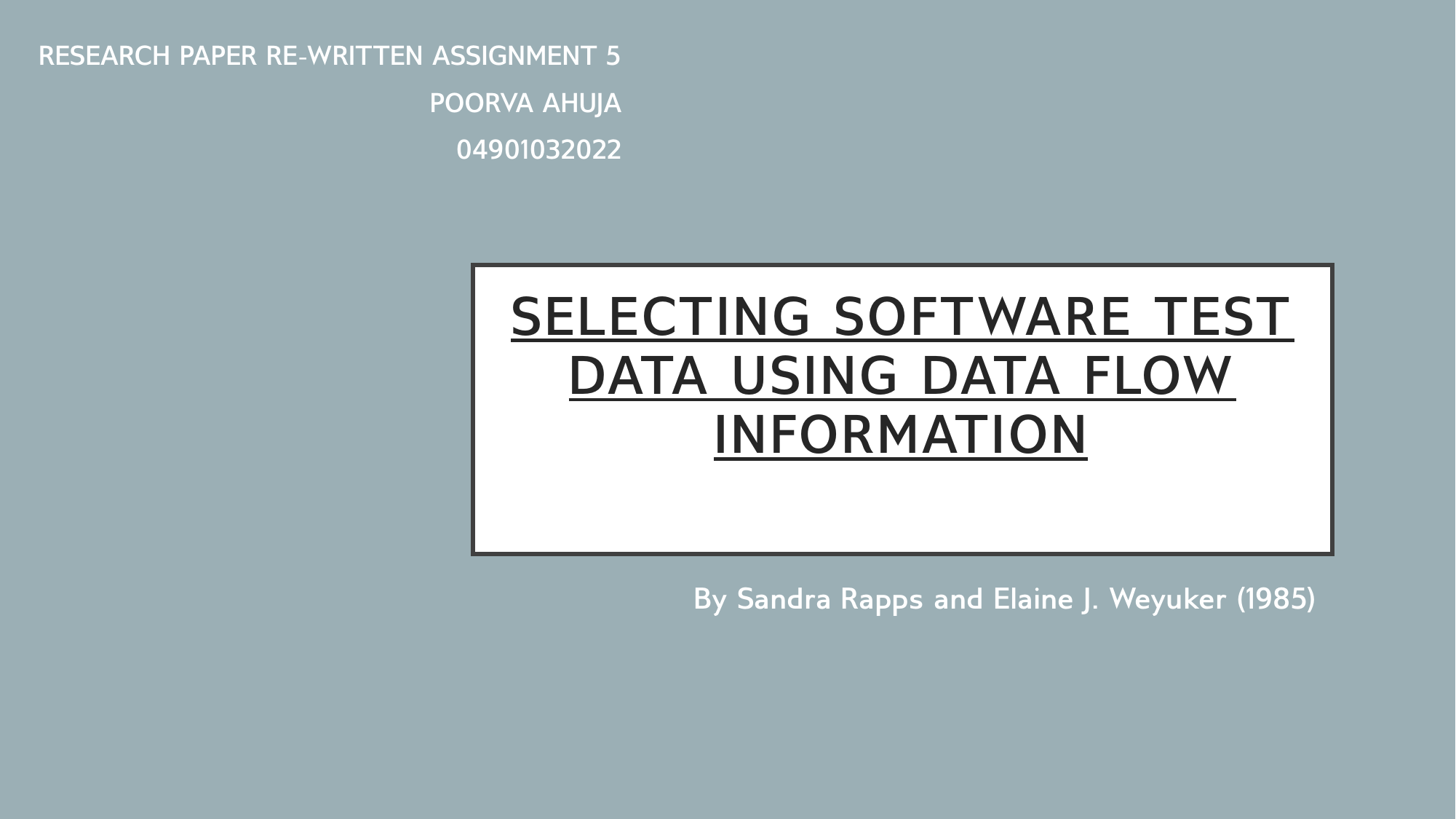

Research paper re-written assignment 5
POORVA AHUJA
04901032022
# Selecting Software Test Data Using Data Flow Information
By Sandra Rapps and Elaine J. Weyuker (1985)